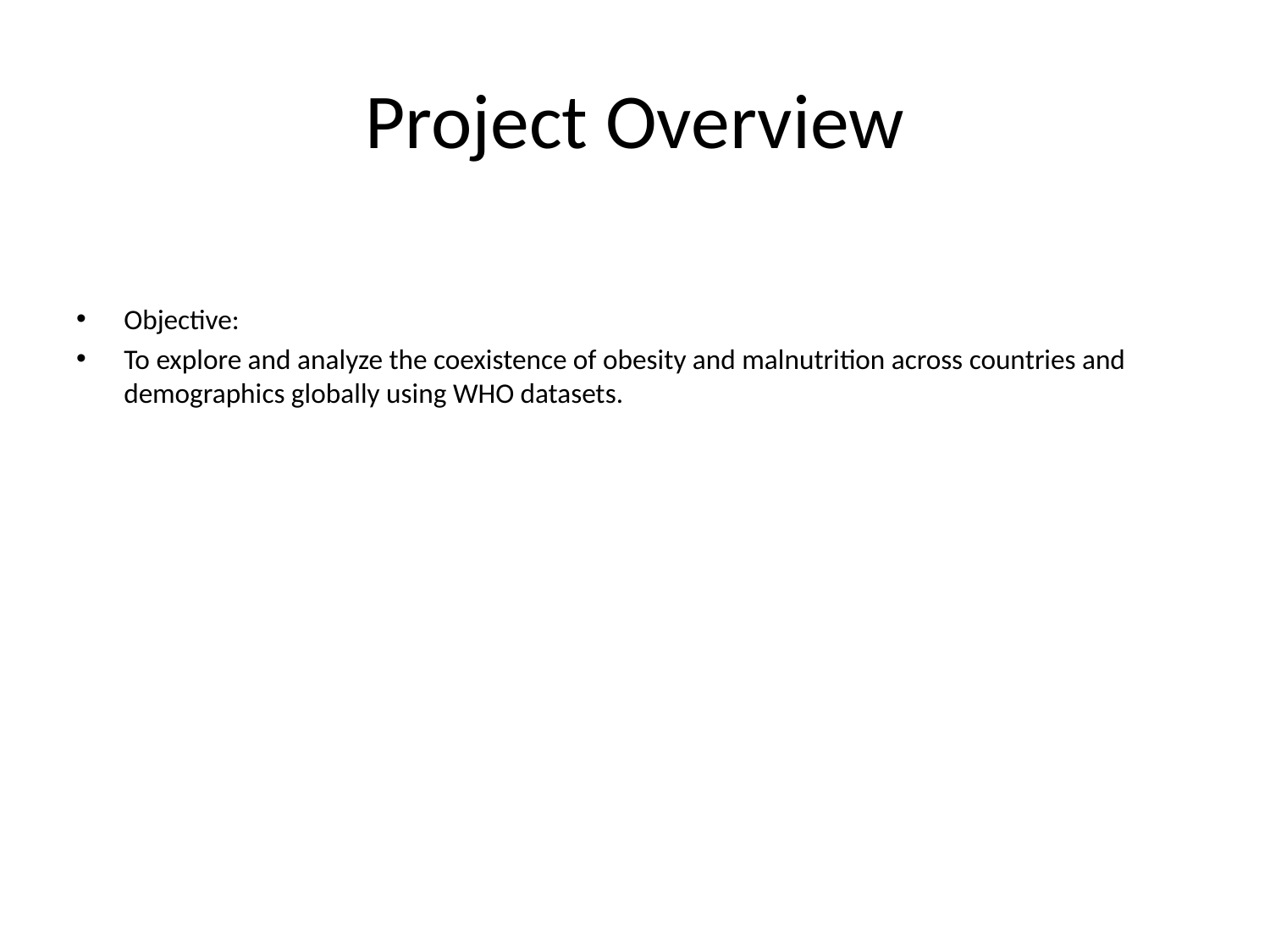

# Project Overview

Objective:
To explore and analyze the coexistence of obesity and malnutrition across countries and demographics globally using WHO datasets.